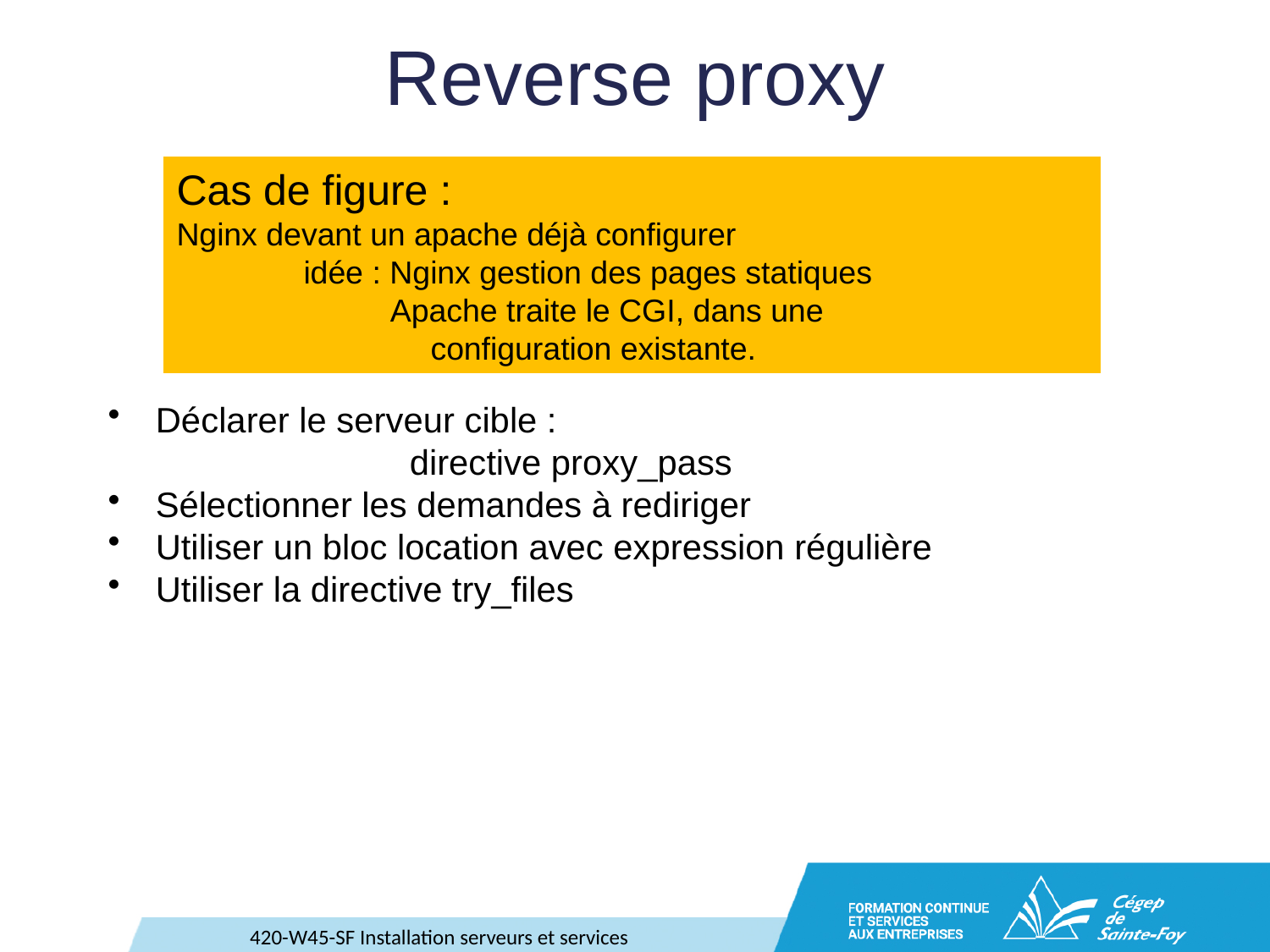

# Reverse proxy
Cas de figure :
Nginx devant un apache déjà configurer
	idée : Nginx gestion des pages statiques
	          Apache traite le CGI, dans une 		     		configuration existante.
Déclarer le serveur cible :
		directive proxy_pass
Sélectionner les demandes à rediriger
Utiliser un bloc location avec expression régulière
Utiliser la directive try_files